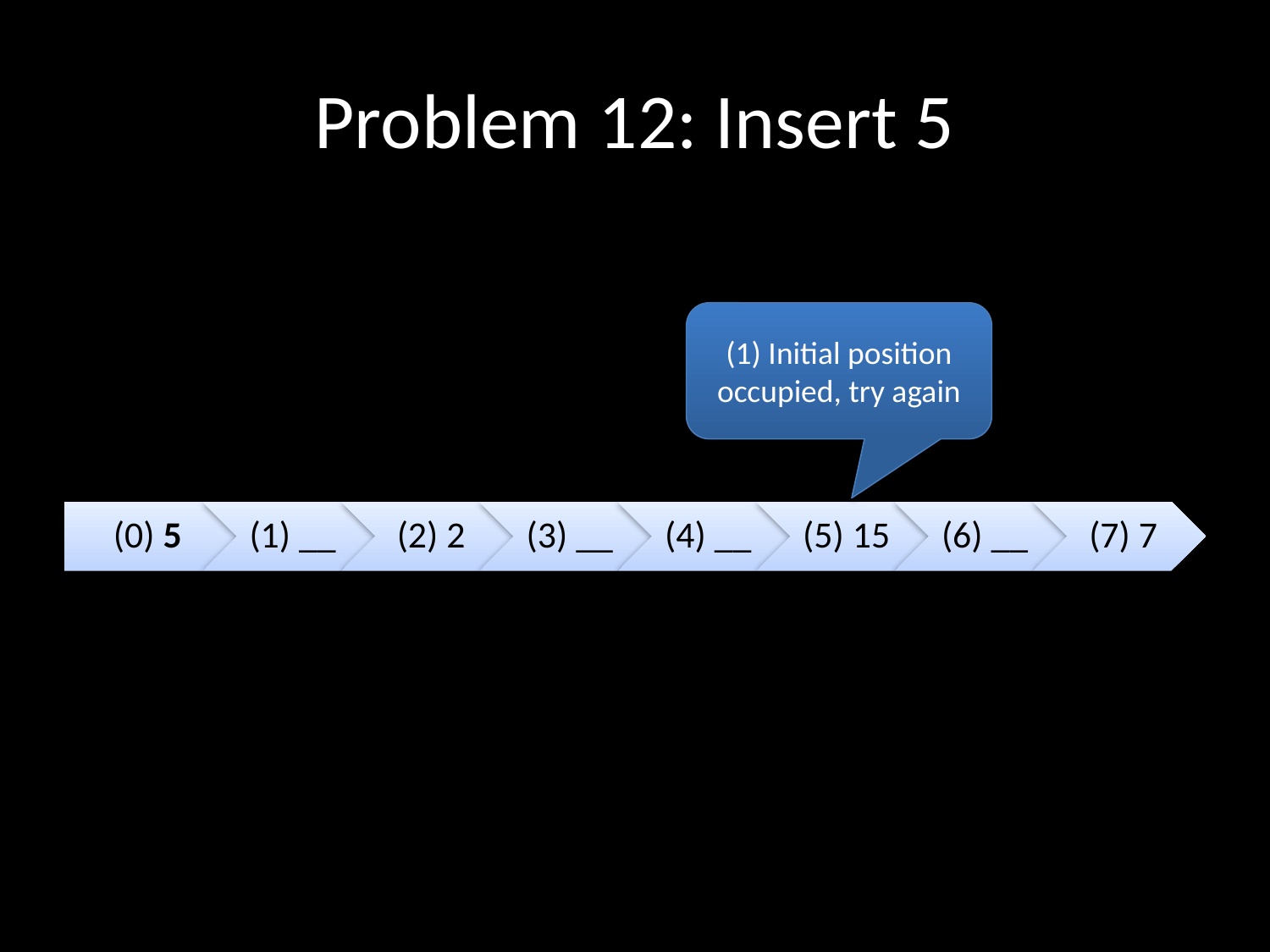

# Problem 12: Insert 5
(0) 5
(1) __
(2) 2
(3) __
(4) __
(5) 15
(6) __
(7) 7
(1) Initial position occupied, try again